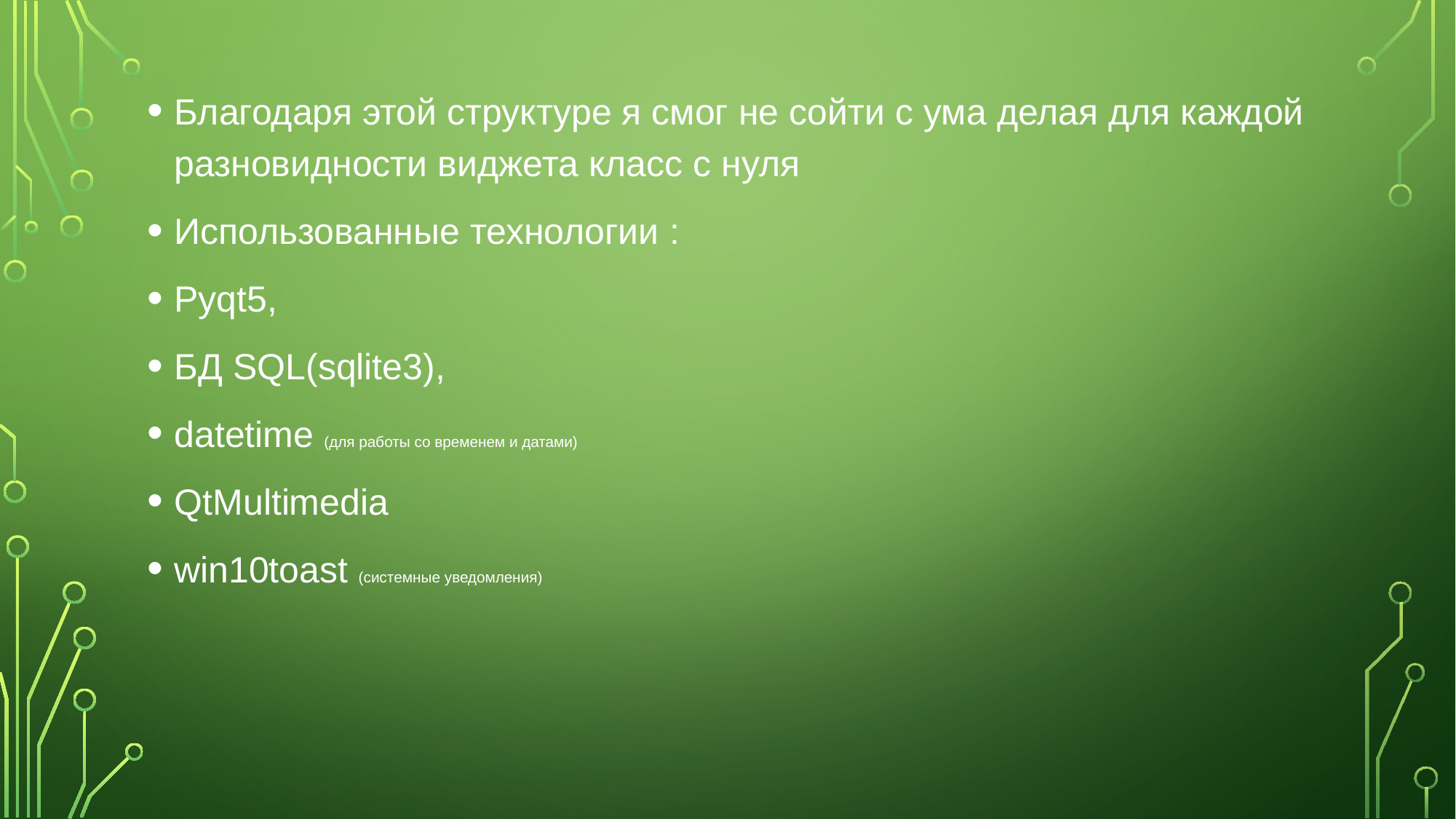

Благодаря этой структуре я смог не сойти с ума делая для каждой разновидности виджета класс с нуля
Использованные технологии :
Pyqt5,
БД SQL(sqlite3),
datetime (для работы со временем и датами)
QtMultimedia
win10toast (системные уведомления)
#